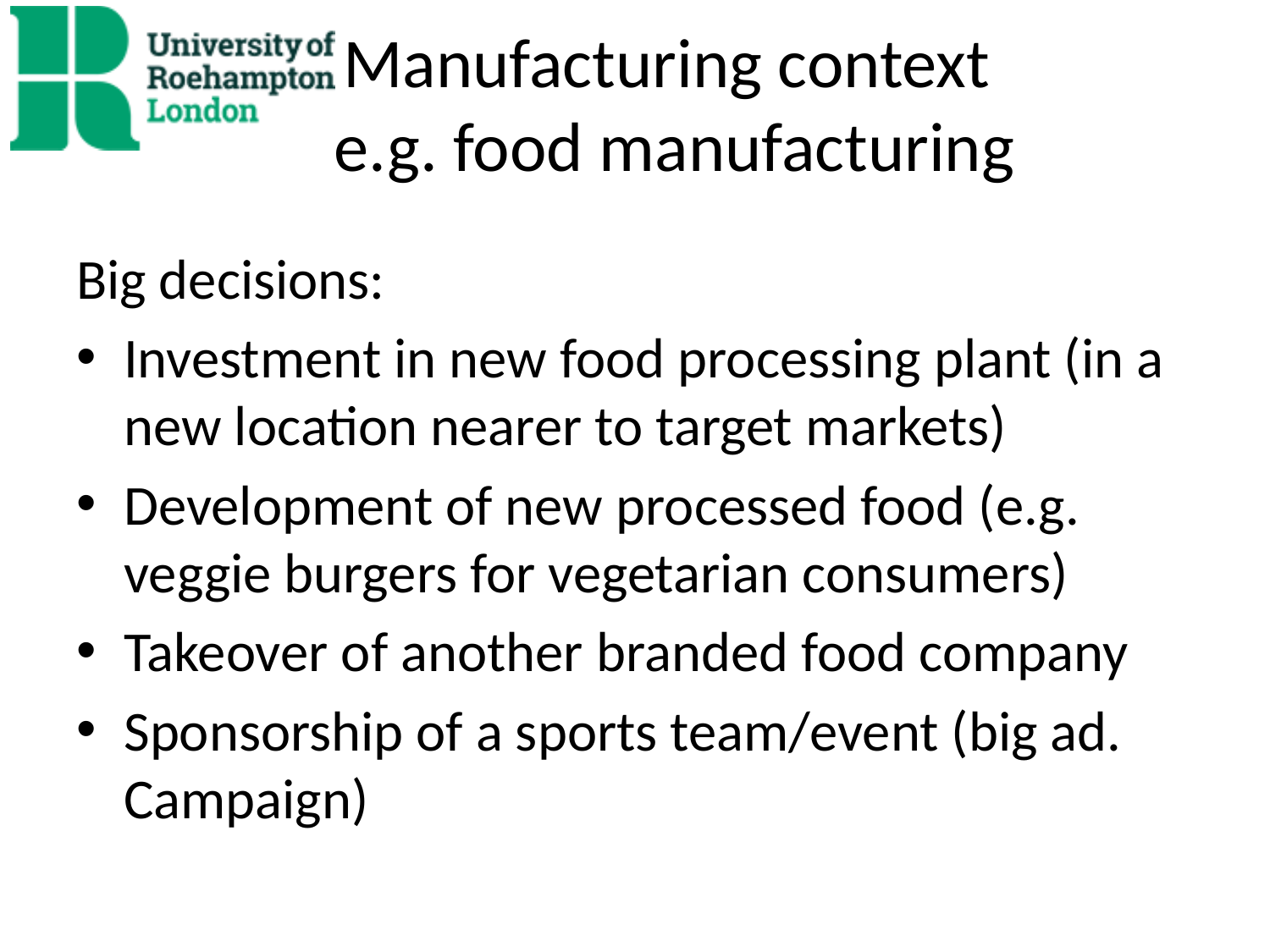

# Manufacturing context e.g. food manufacturing
Big decisions:
Investment in new food processing plant (in a new location nearer to target markets)
Development of new processed food (e.g. veggie burgers for vegetarian consumers)
Takeover of another branded food company
Sponsorship of a sports team/event (big ad. Campaign)